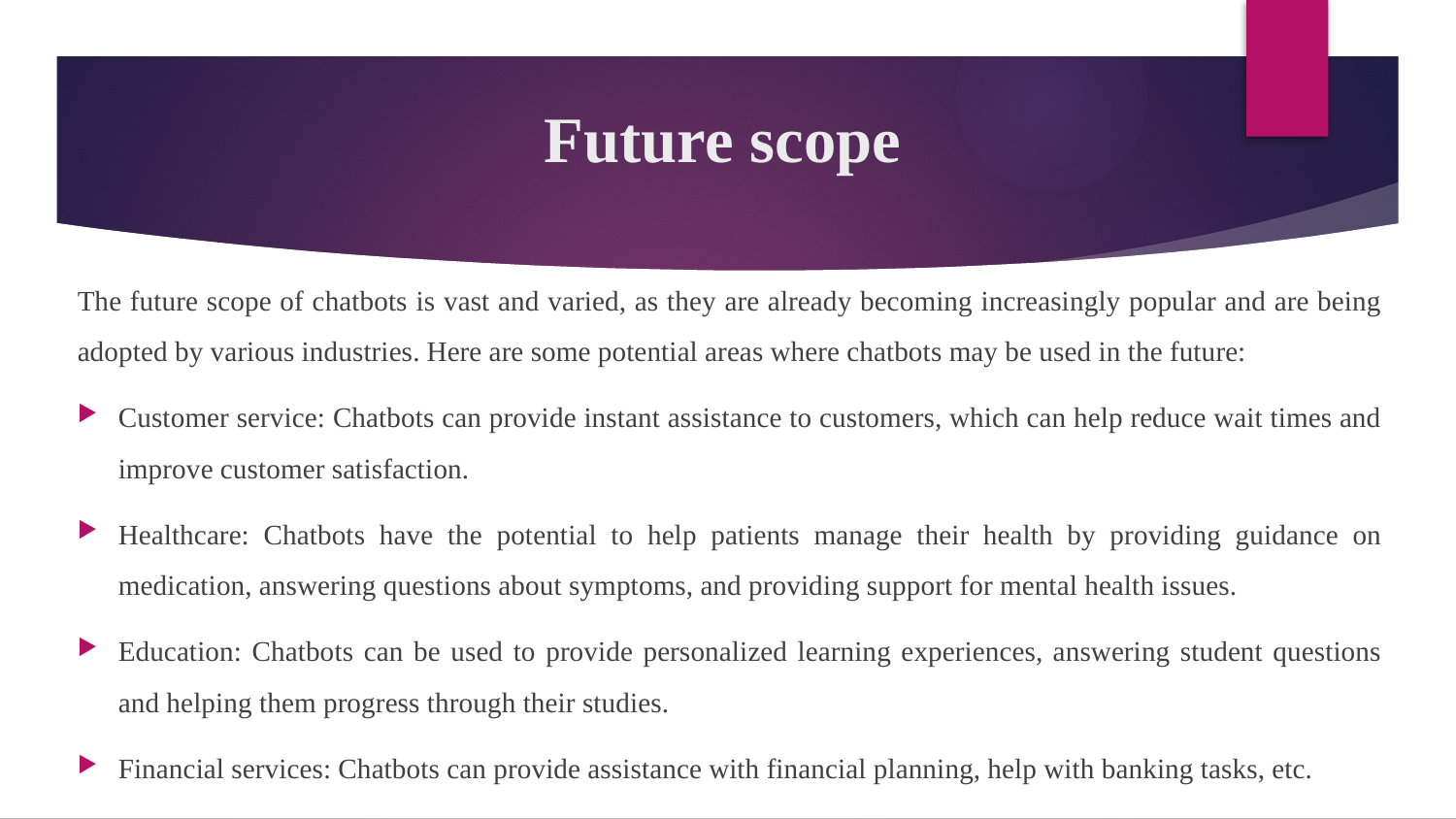

# Future scope
The future scope of chatbots is vast and varied, as they are already becoming increasingly popular and are being adopted by various industries. Here are some potential areas where chatbots may be used in the future:
Customer service: Chatbots can provide instant assistance to customers, which can help reduce wait times and improve customer satisfaction.
Healthcare: Chatbots have the potential to help patients manage their health by providing guidance on medication, answering questions about symptoms, and providing support for mental health issues.
Education: Chatbots can be used to provide personalized learning experiences, answering student questions and helping them progress through their studies.
Financial services: Chatbots can provide assistance with financial planning, help with banking tasks, etc.